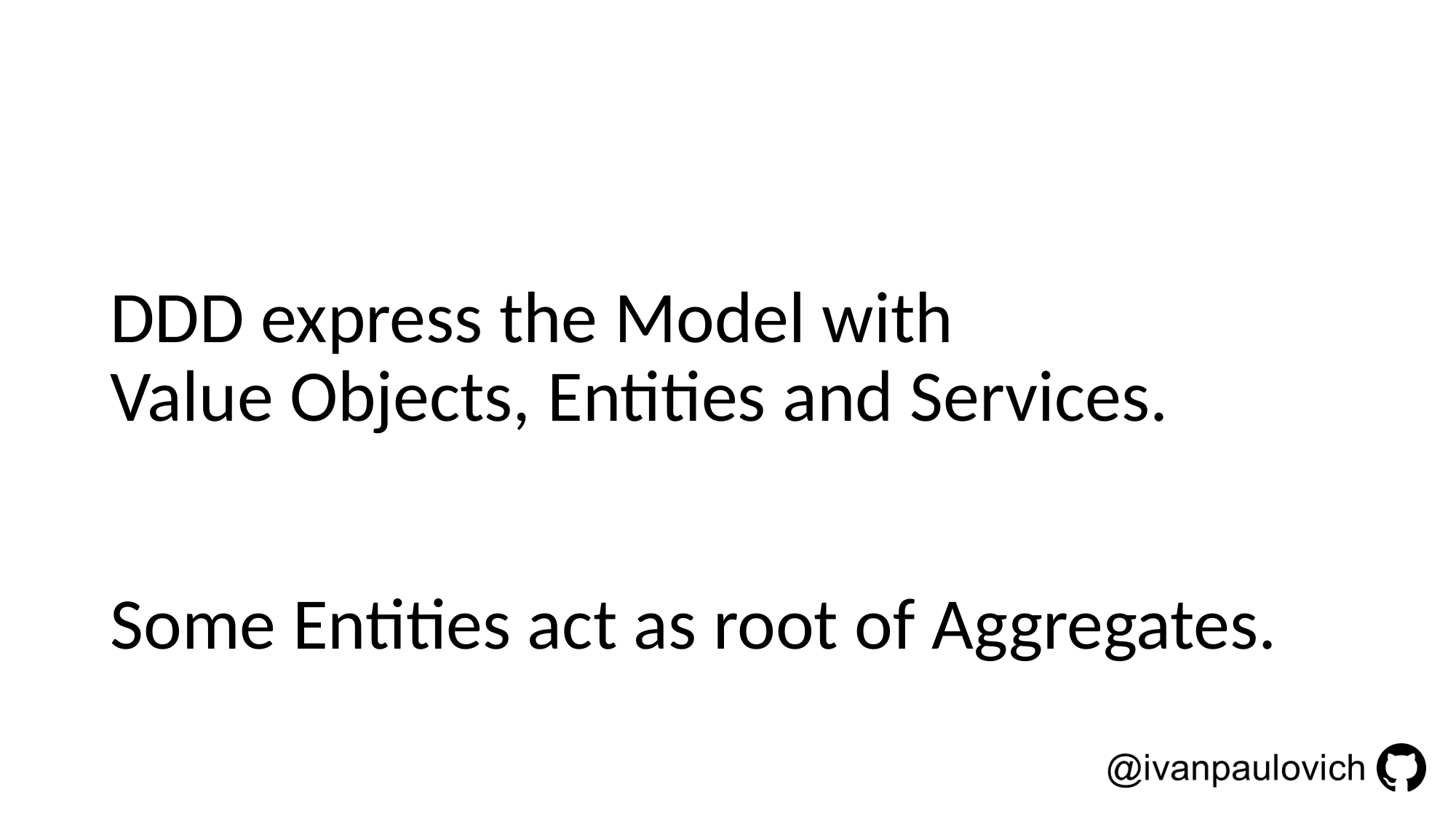

# DDD express the Model with Value Objects, Entities and Services.
Some Entities act as root of Aggregates.